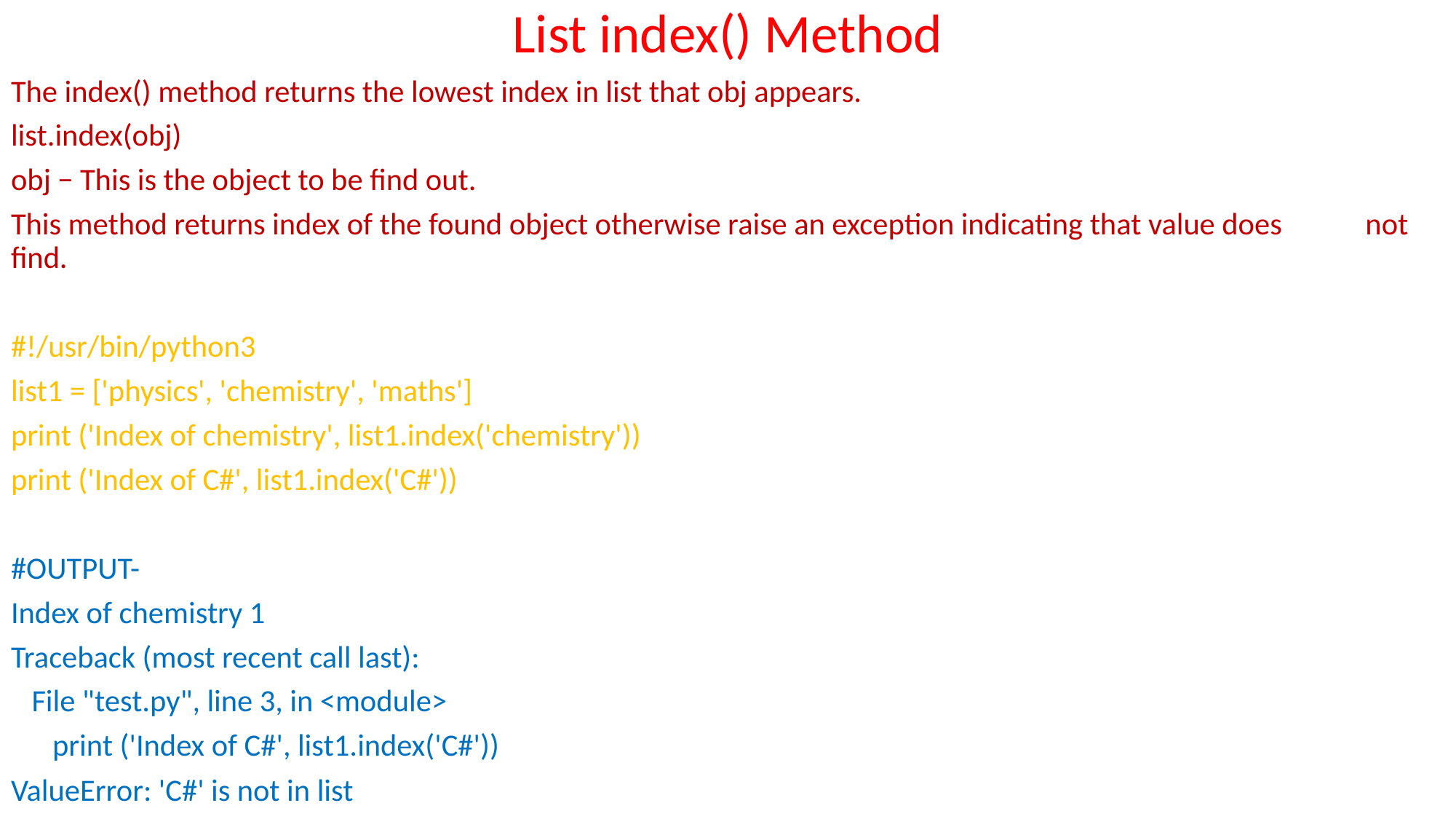

# List index() Method
The index() method returns the lowest index in list that obj appears.
list.index(obj)
obj − This is the object to be find out.
This method returns index of the found object otherwise raise an exception indicating that value does 	not find.

#!/usr/bin/python3
list1 = ['physics', 'chemistry', 'maths']
print ('Index of chemistry', list1.index('chemistry'))
print ('Index of C#', list1.index('C#'))

#OUTPUT-
Index of chemistry 1
Traceback (most recent call last):
   File "test.py", line 3, in <module>
      print ('Index of C#', list1.index('C#'))
ValueError: 'C#' is not in list